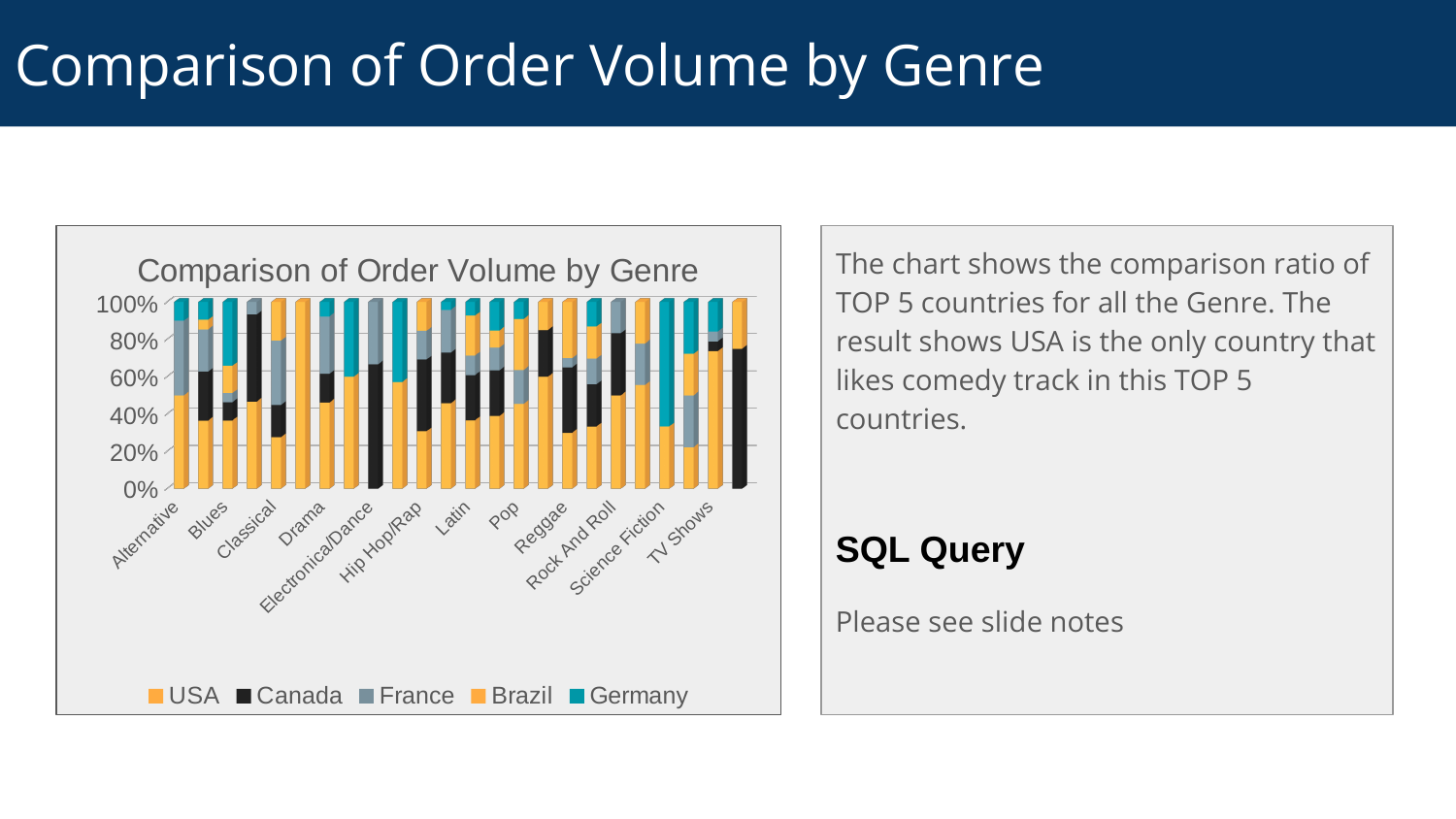

# Comparison of Order Volume by Genre

[unsupported chart]

The chart shows the comparison ratio of TOP 5 countries for all the Genre. The result shows USA is the only country that likes comedy track in this TOP 5 countries.
SQL Query
Please see slide notes